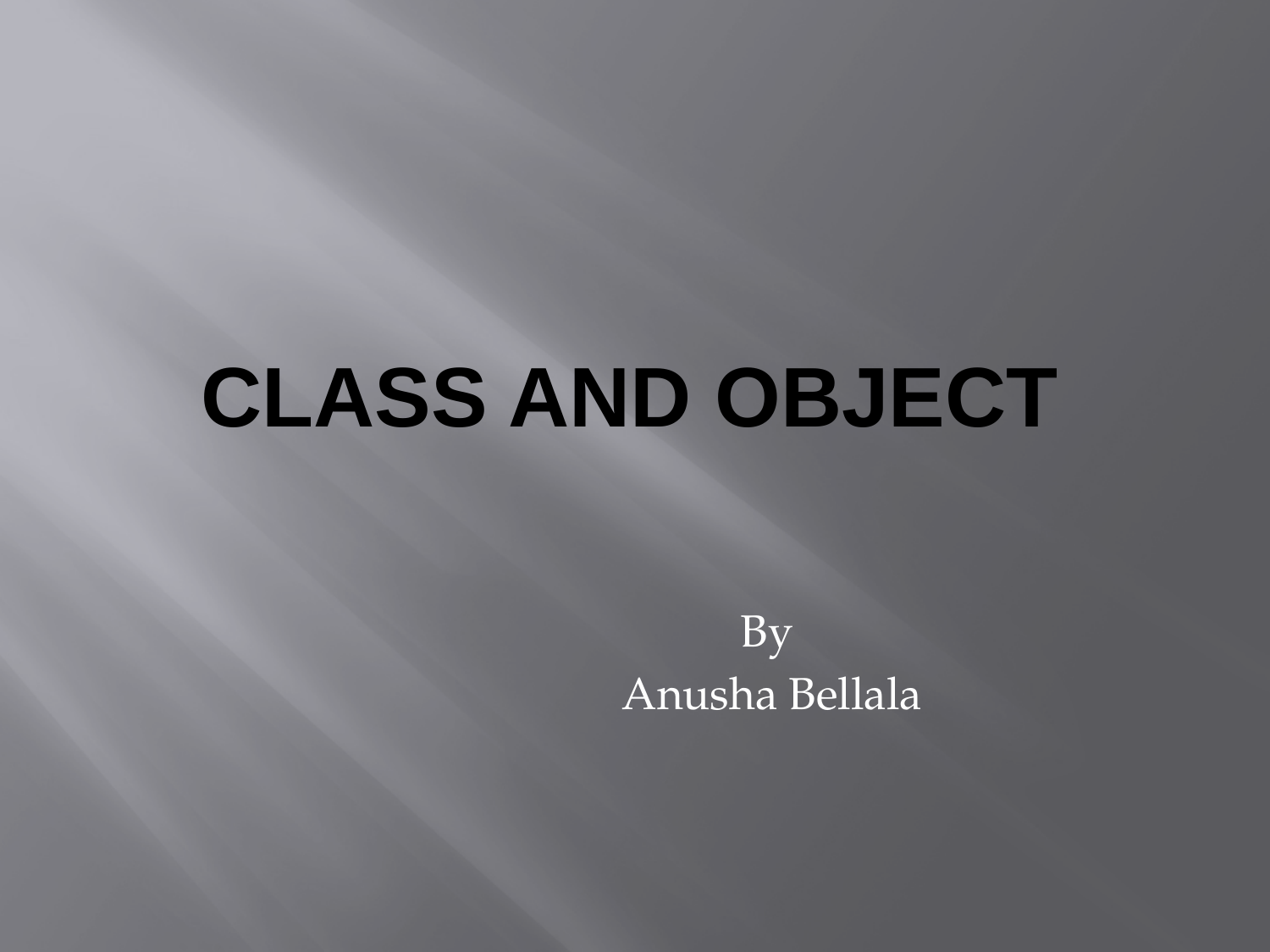

# Class And Object
By
Anusha Bellala